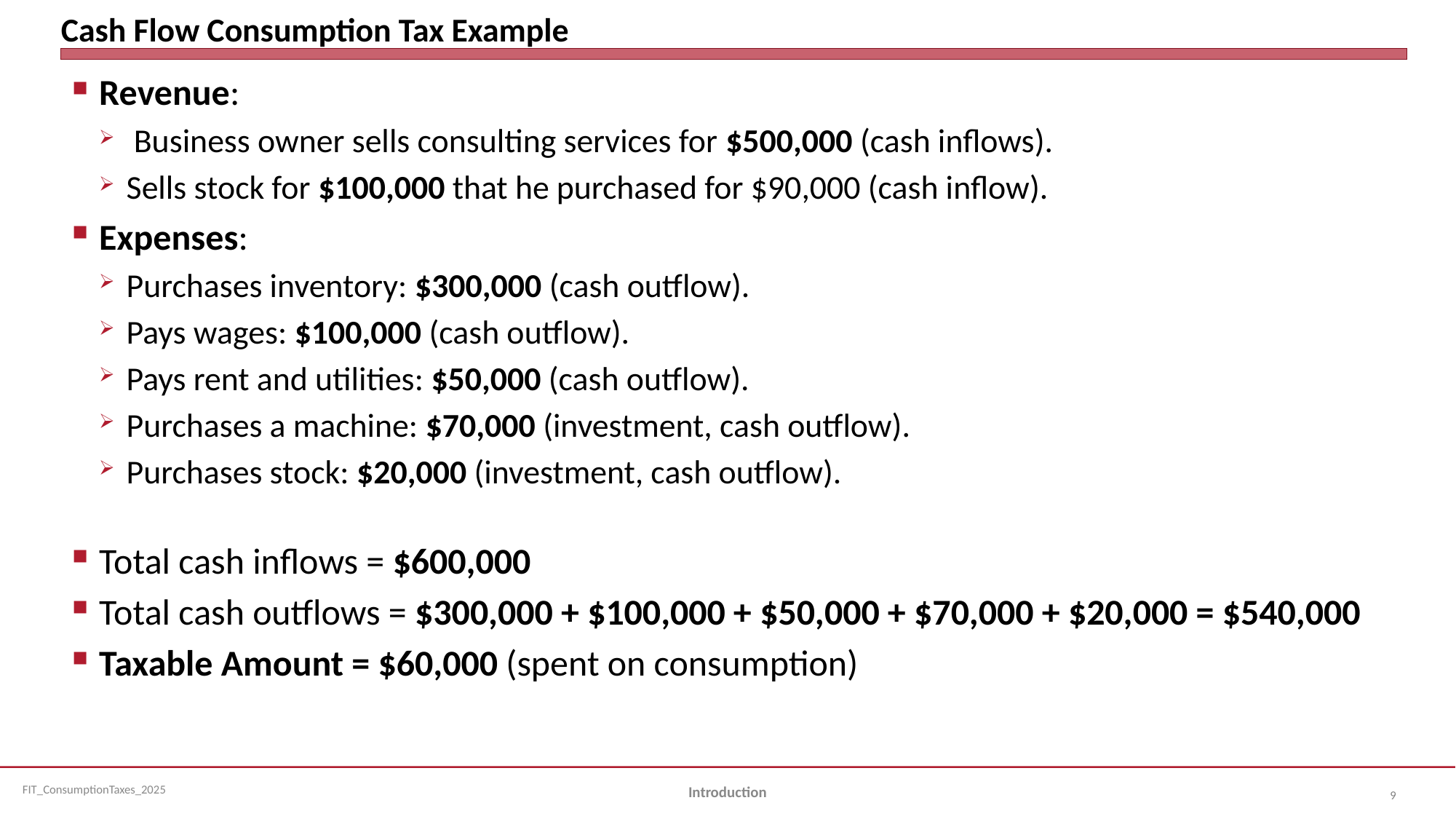

# Cash Flow Consumption Tax Example
Revenue:
 Business owner sells consulting services for $500,000 (cash inflows).
Sells stock for $100,000 that he purchased for $90,000 (cash inflow).
Expenses:
Purchases inventory: $300,000 (cash outflow).
Pays wages: $100,000 (cash outflow).
Pays rent and utilities: $50,000 (cash outflow).
Purchases a machine: $70,000 (investment, cash outflow).
Purchases stock: $20,000 (investment, cash outflow).
Total cash inflows = $600,000
Total cash outflows = $300,000 + $100,000 + $50,000 + $70,000 + $20,000 = $540,000
Taxable Amount = $60,000 (spent on consumption)

Introduction
9